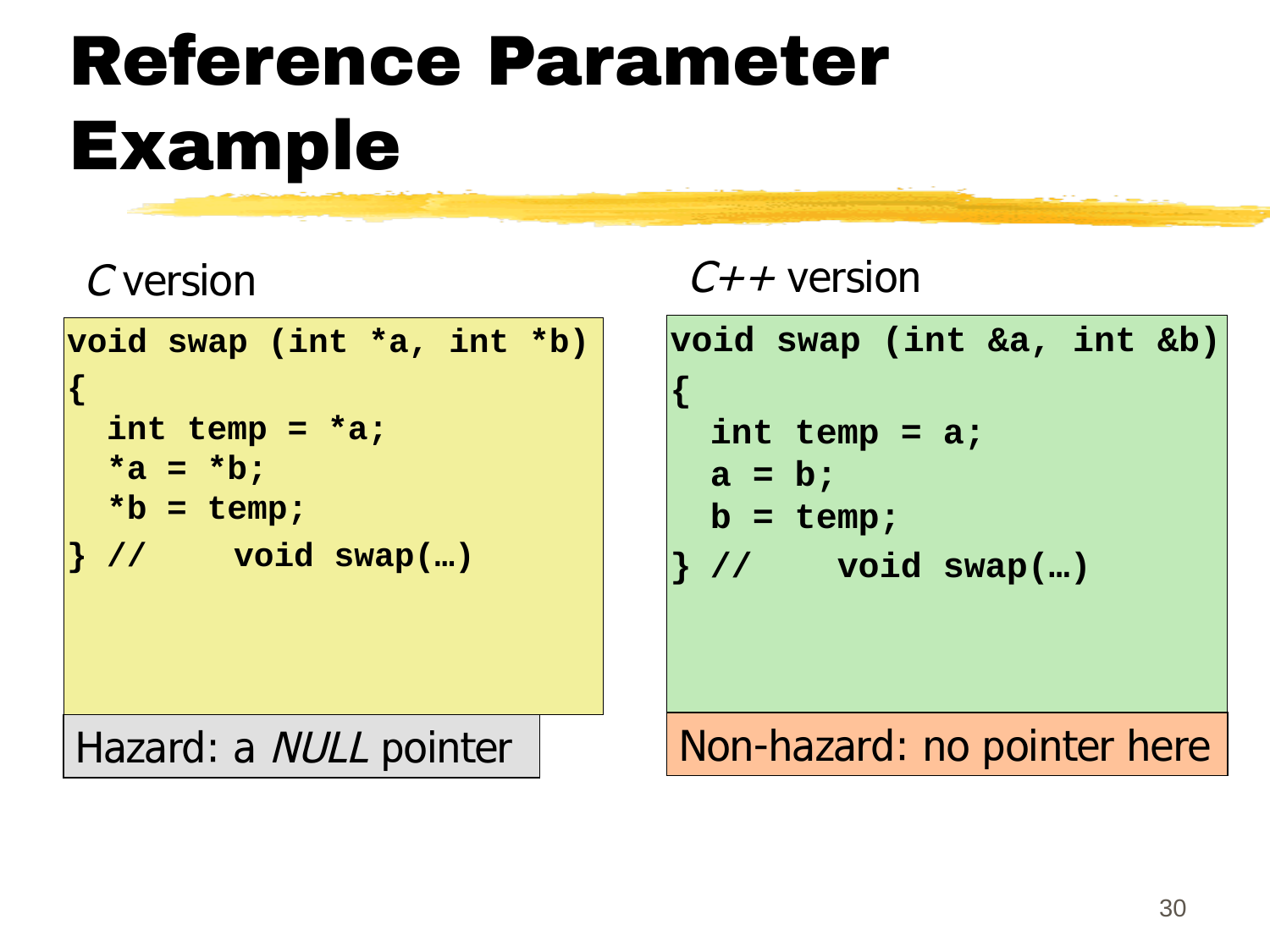

# Reference Parameter Example
C++ version
C version
void swap (int &a, int &b)
{
int temp = a;
a = b;
b = temp;
}	//	void swap(…)
void swap (int *a, int *b)
{
int temp = *a;
*a = *b;
*b = temp;
}	//	void swap(…)

Non-hazard: no pointer here
Hazard: a NULL pointer
30